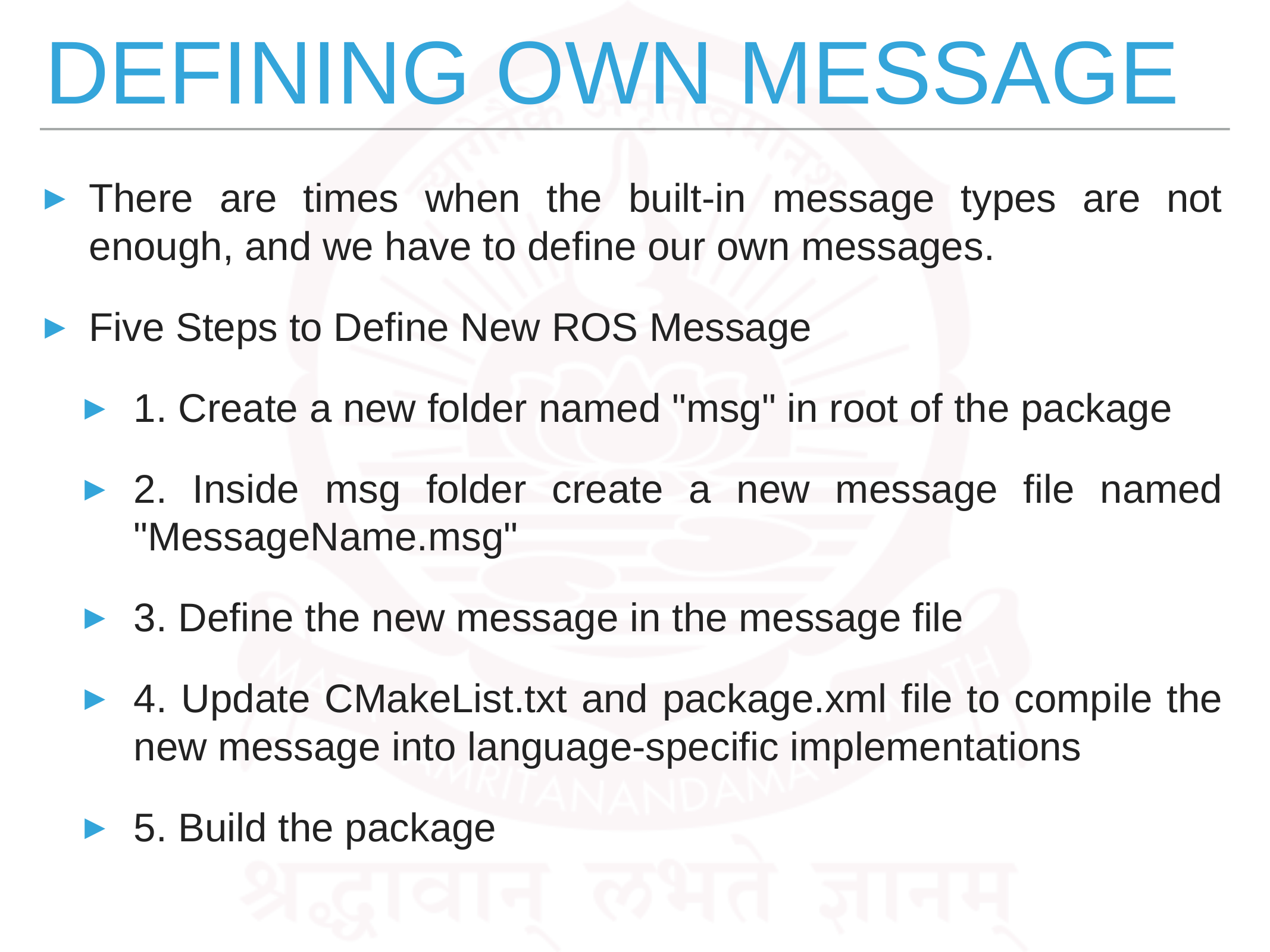

# Defining own Message
There are times when the built-in message types are not enough, and we have to define our own messages.
Five Steps to Define New ROS Message
1. Create a new folder named "msg" in root of the package
2. Inside msg folder create a new message file named "MessageName.msg"
3. Define the new message in the message file
4. Update CMakeList.txt and package.xml file to compile the new message into language-specific implementations
5. Build the package